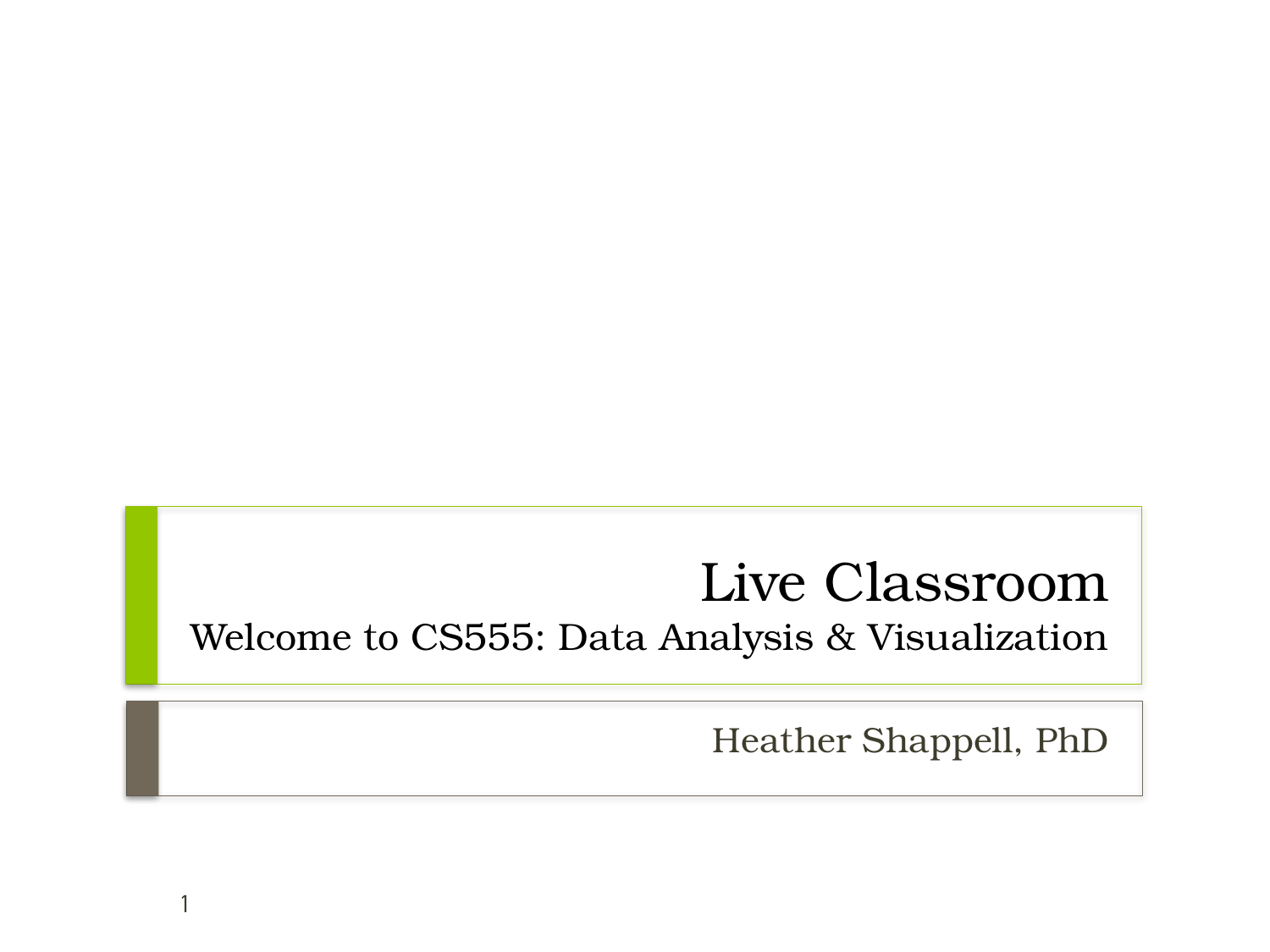

# Live Classroom Welcome to CS555: Data Analysis & Visualization
Heather Shappell, PhD
1